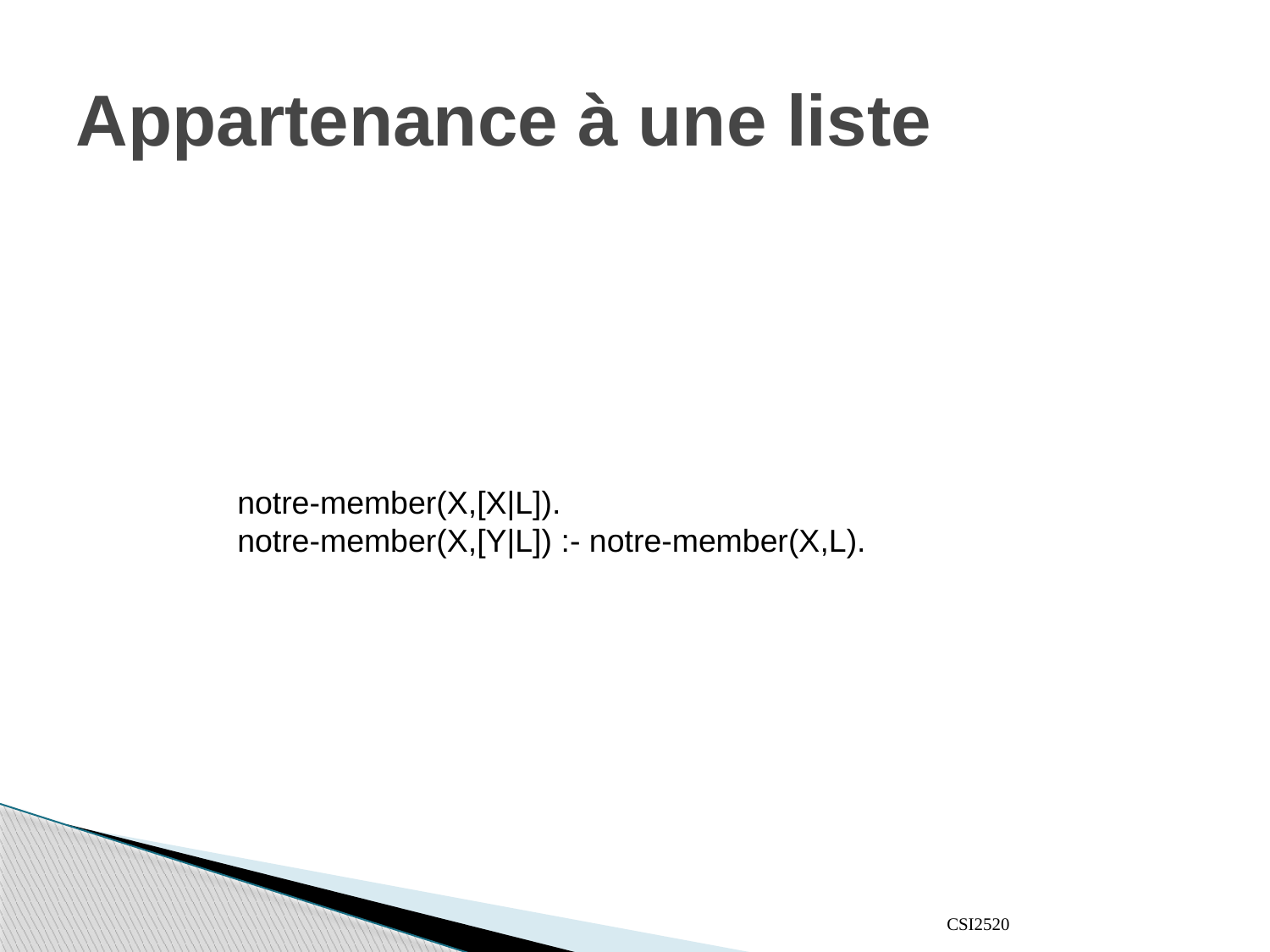

# Appartenance à une liste
notre-member(X,[X|L]).
notre-member(X,[Y|L]) :- notre-member(X,L).
CSI2520